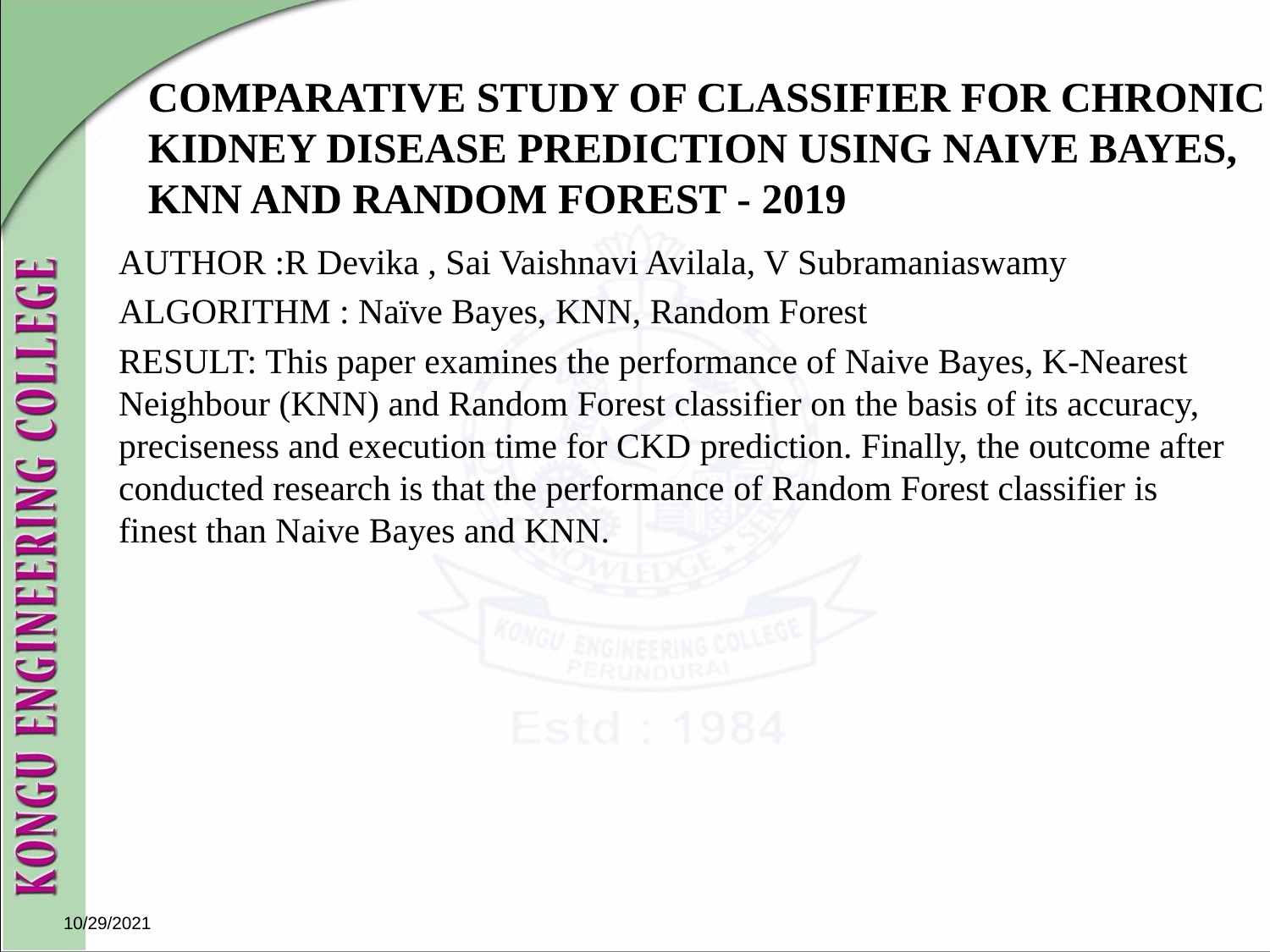

# COMPARATIVE STUDY OF CLASSIFIER FOR CHRONIC KIDNEY DISEASE PREDICTION USING NAIVE BAYES, KNN AND RANDOM FOREST - 2019
AUTHOR :R Devika , Sai Vaishnavi Avilala, V Subramaniaswamy
ALGORITHM : Naïve Bayes, KNN, Random Forest
RESULT: This paper examines the performance of Naive Bayes, K-Nearest Neighbour (KNN) and Random Forest classifier on the basis of its accuracy, preciseness and execution time for CKD prediction. Finally, the outcome after conducted research is that the performance of Random Forest classifier is finest than Naive Bayes and KNN.
10/29/2021